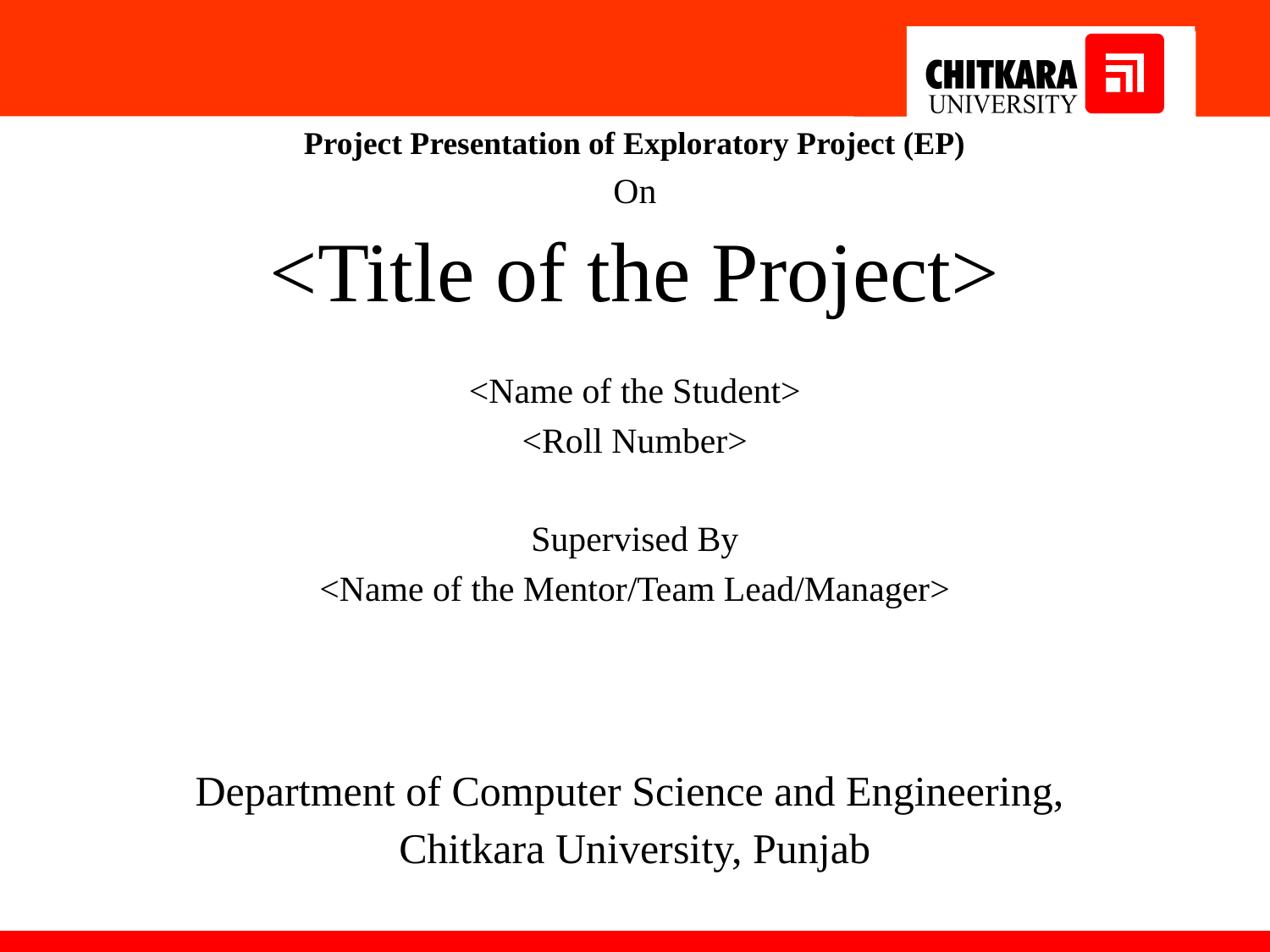

Project Presentation of Exploratory Project (EP)
On
<Title of the Project>
<Name of the Student>
<Roll Number>

Supervised By
<Name of the Mentor/Team Lead/Manager>

Department of Computer Science and Engineering,
Chitkara University, Punjab